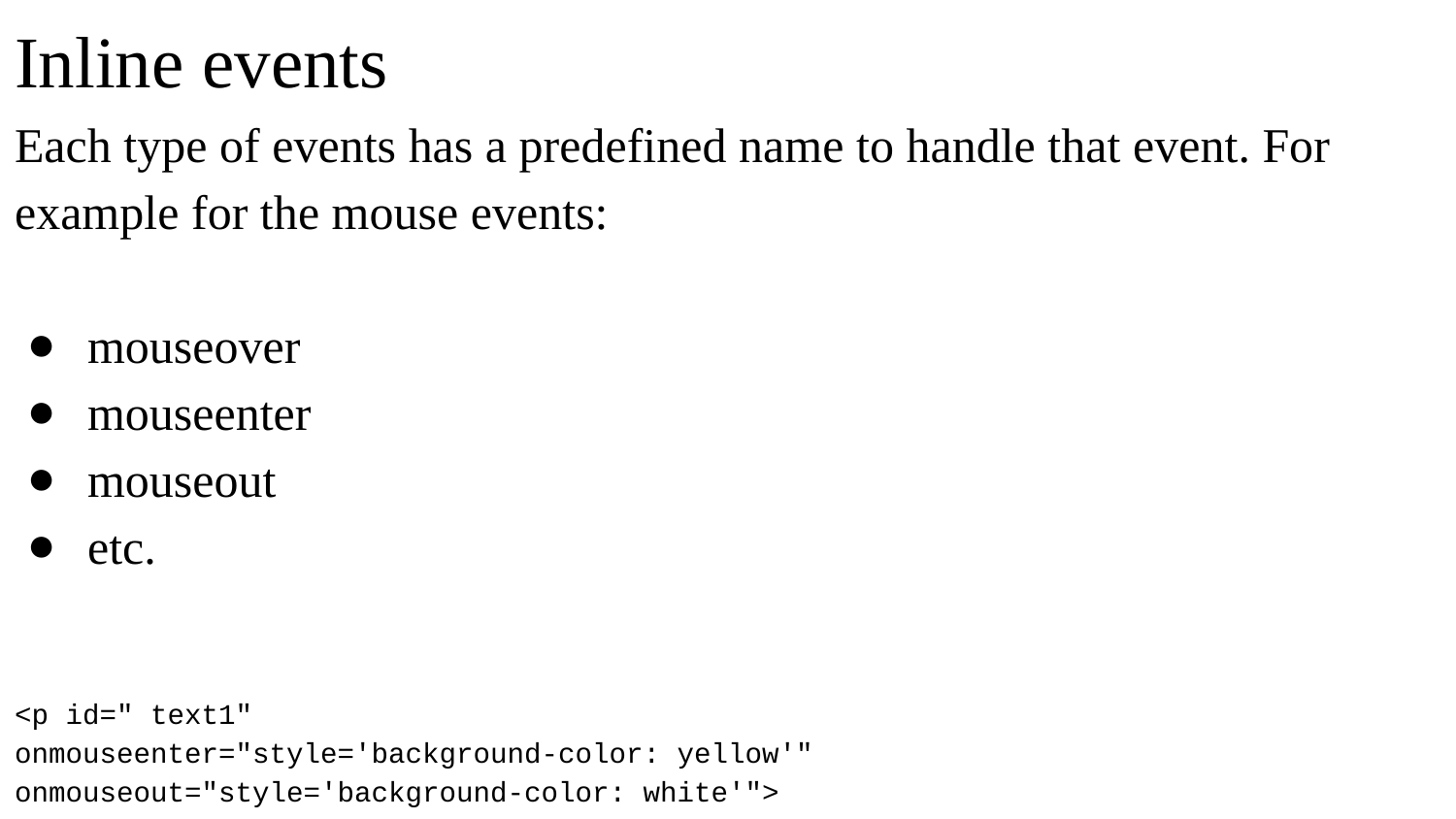

# Inline events
Each type of events has a predefined name to handle that event. For example for the mouse events:

mouseover
mouseenter
mouseout
etc.
<p id=" text1"
onmouseenter="style='background-color: yellow'"
onmouseout="style='background-color: white'">